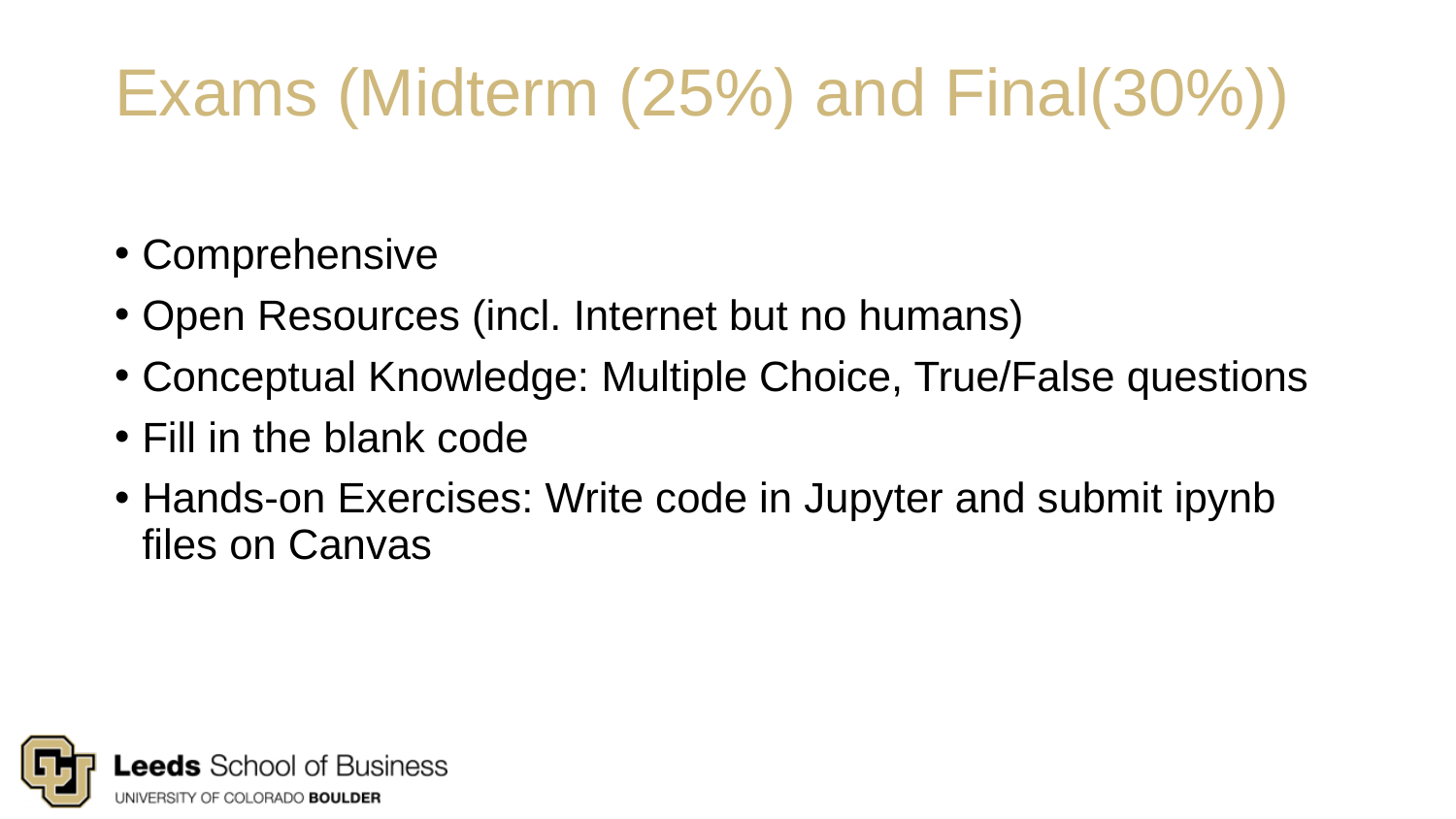

# Exams (Midterm (25%) and Final(30%))
Comprehensive
Open Resources (incl. Internet but no humans)
Conceptual Knowledge: Multiple Choice, True/False questions
Fill in the blank code
Hands-on Exercises: Write code in Jupyter and submit ipynb files on Canvas